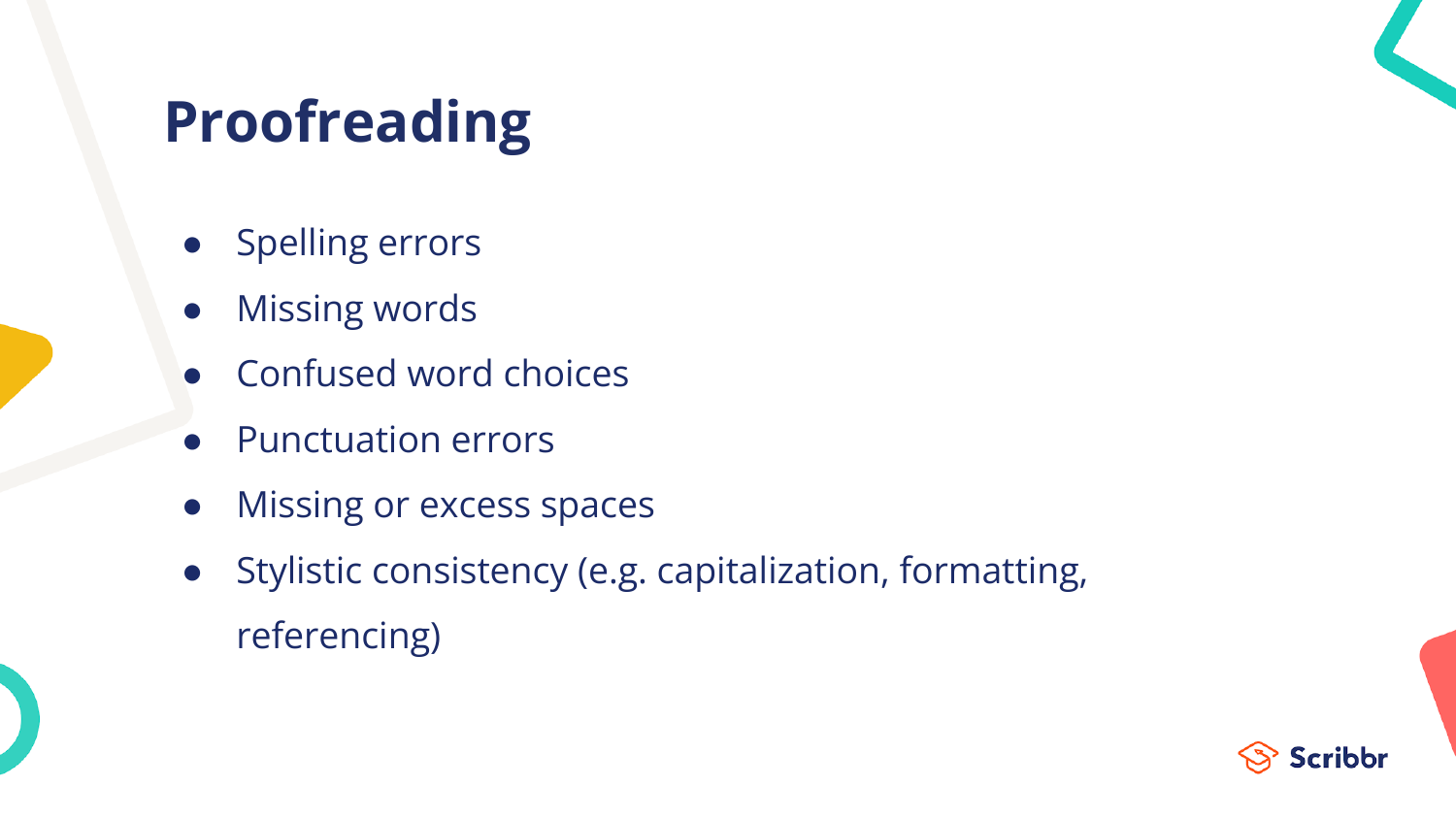

# Proofreading
Spelling errors
Missing words
Confused word choices
Punctuation errors
Missing or excess spaces
Stylistic consistency (e.g. capitalization, formatting, referencing)